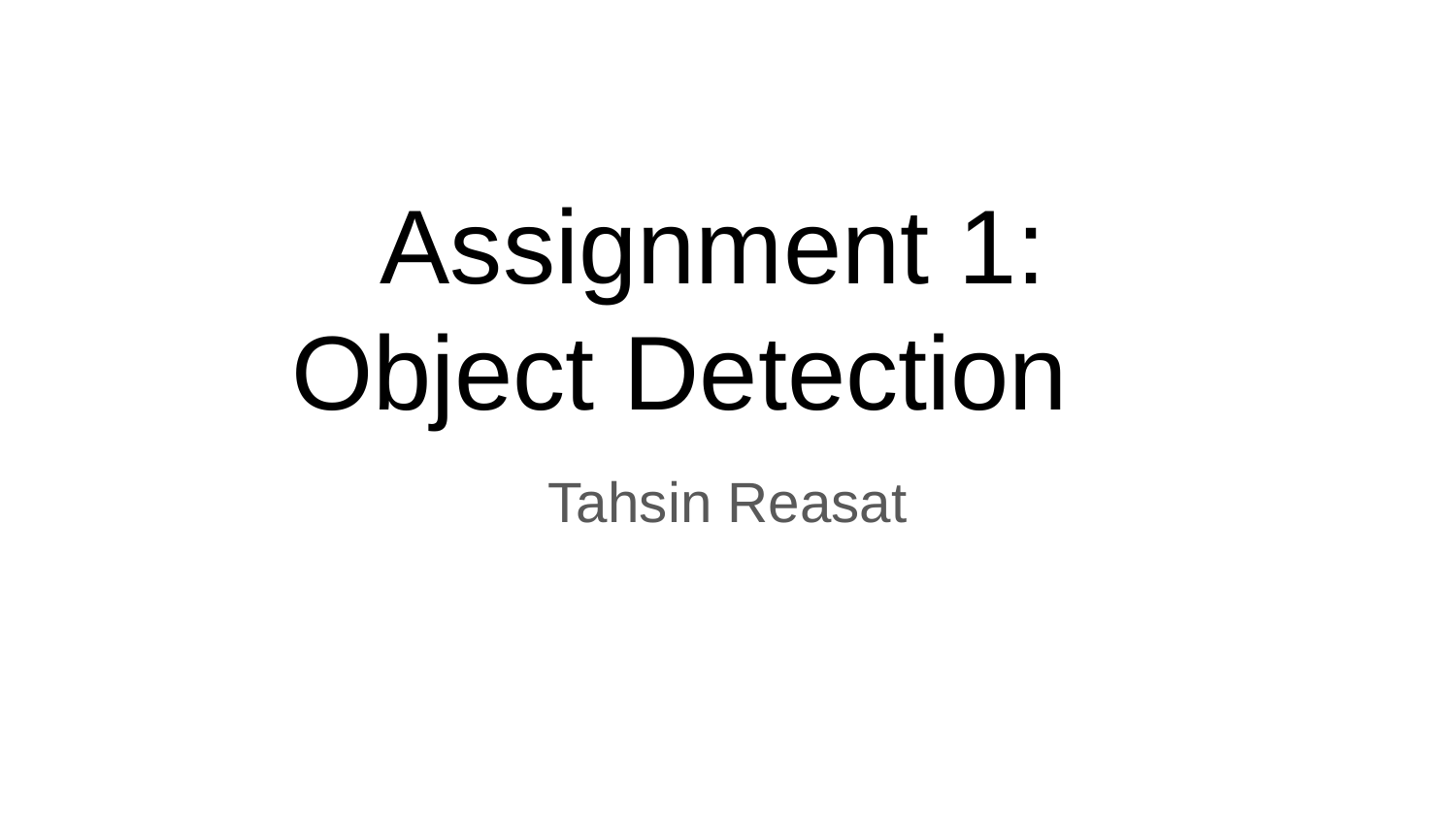

# Assignment 1:
Object Detection
Tahsin Reasat